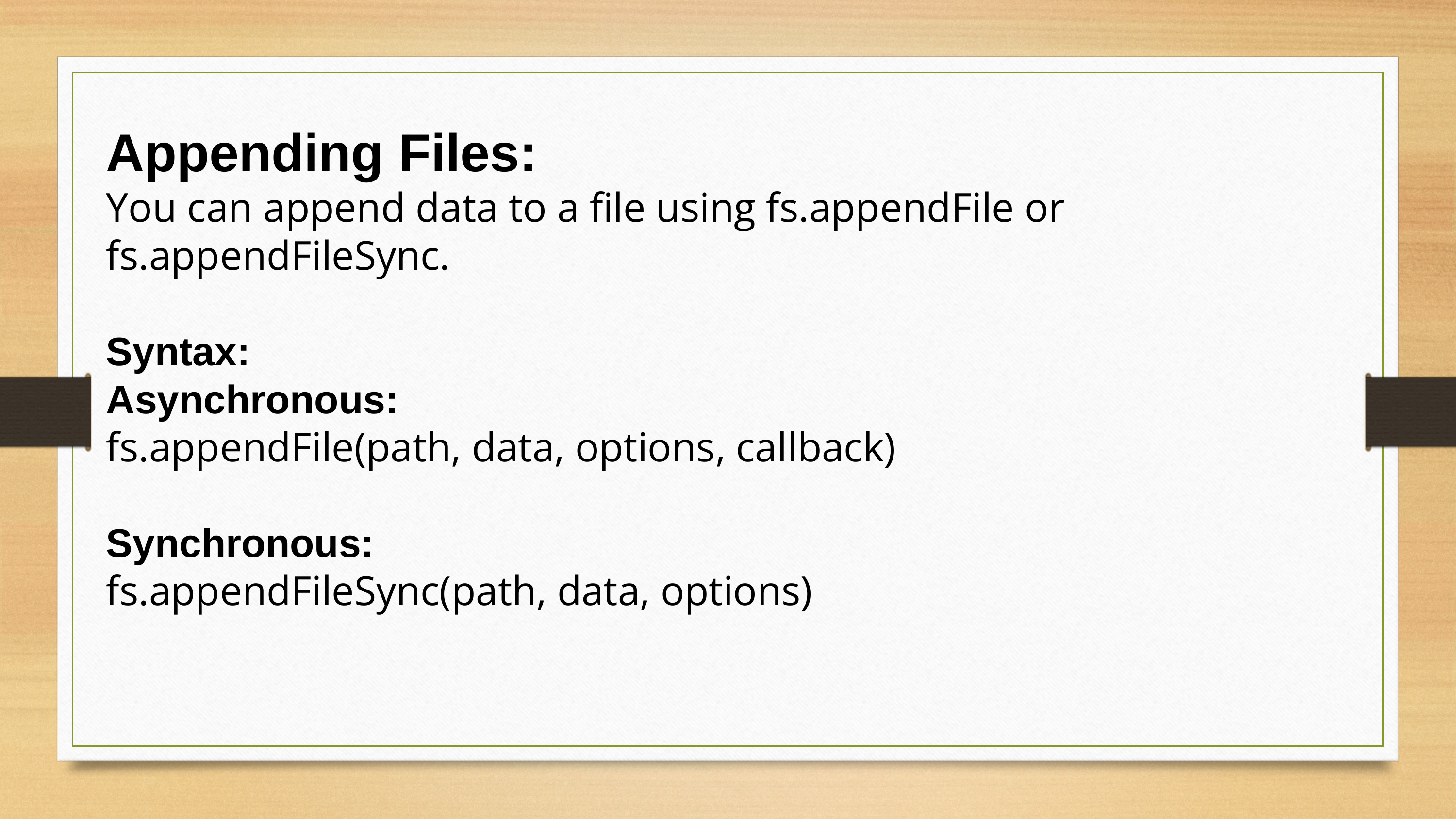

Appending Files:
You can append data to a file using fs.appendFile or fs.appendFileSync.

Syntax:
Asynchronous:
fs.appendFile(path, data, options, callback)

Synchronous:
fs.appendFileSync(path, data, options)